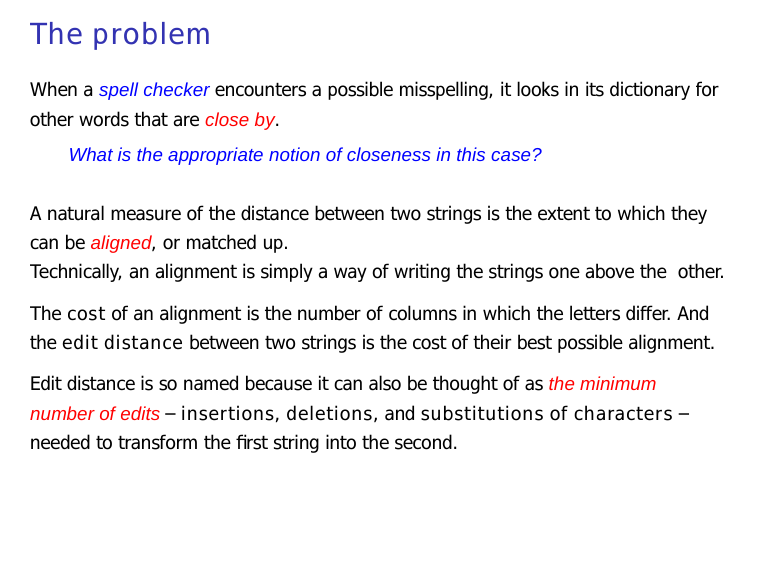

# The problem
When a spell checker encounters a possible misspelling, it looks in its dictionary for other words that are close by.
What is the appropriate notion of closeness in this case?

A natural measure of the distance between two strings is the extent to which they can be aligned, or matched up.
Technically, an alignment is simply a way of writing the strings one above the  other.
The cost of an alignment is the number of columns in which the letters differ. And the edit distance between two strings is the cost of their best possible alignment.
Edit distance is so named because it can also be thought of as the minimum  number of edits – insertions, deletions, and substitutions of characters –  needed to transform the first string into the second.